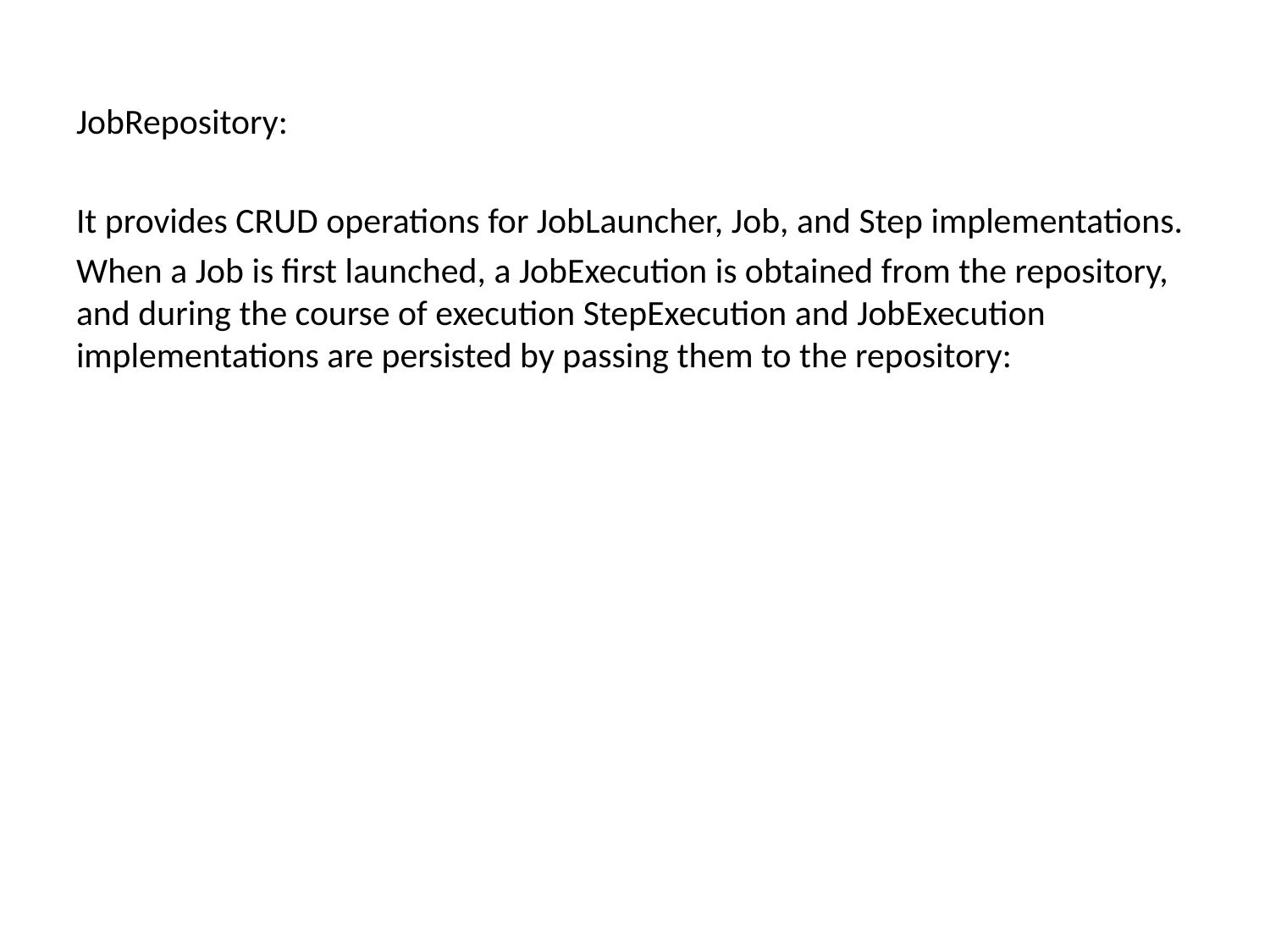

JobRepository:

It provides CRUD operations for JobLauncher, Job, and Step implementations.
When a Job is first launched, a JobExecution is obtained from the repository, and during the course of execution StepExecution and JobExecution implementations are persisted by passing them to the repository: